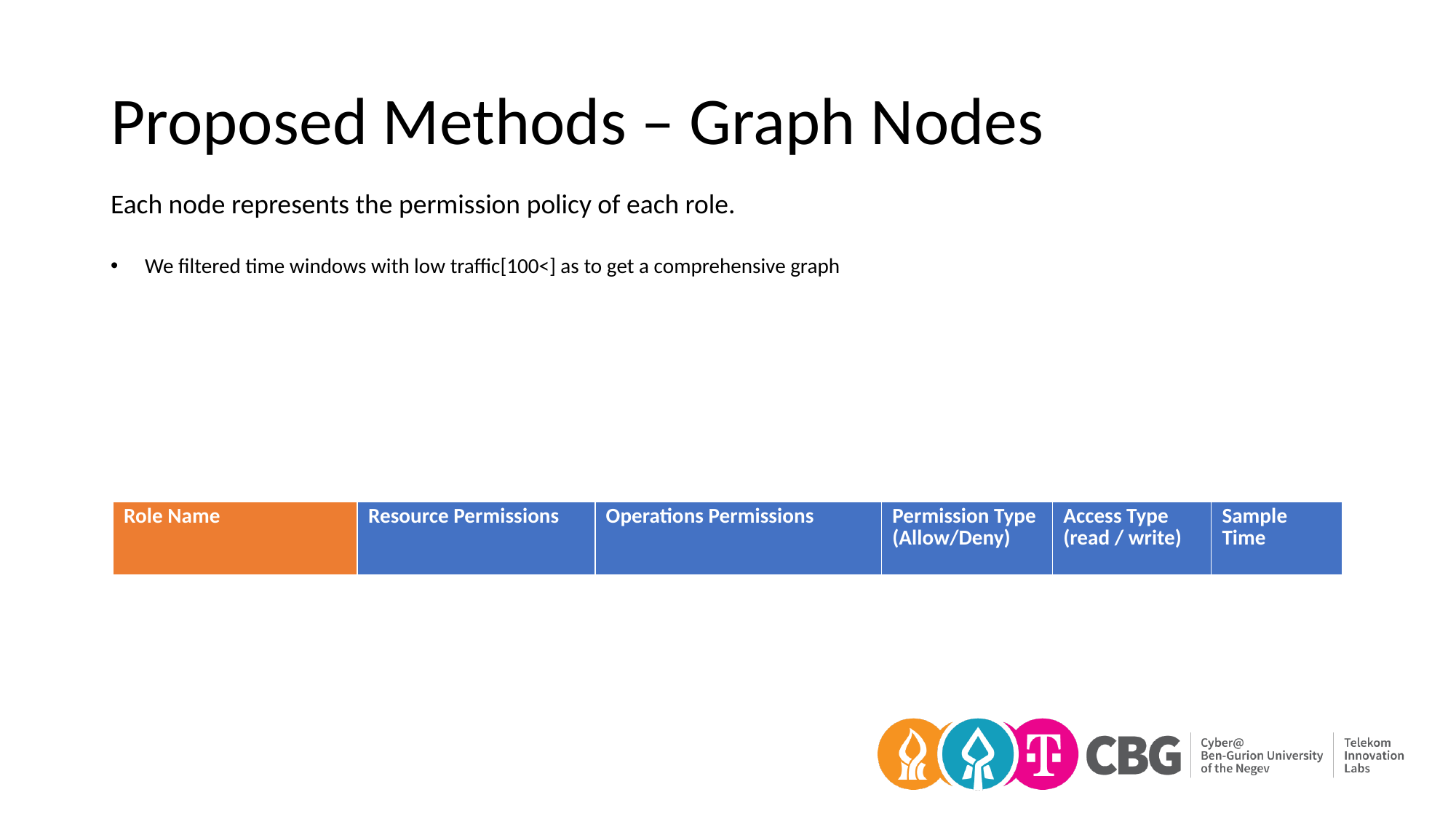

# Proposed Methods – Graph Nodes
Each node represents the permission policy of each role.

We filtered time windows with low traffic[100<] as to get a comprehensive graph

| Role Name | Resource Permissions | Operations Permissions | Permission Type (Allow/Deny) | Access Type (read / write) | Sample Time |
| --- | --- | --- | --- | --- | --- |